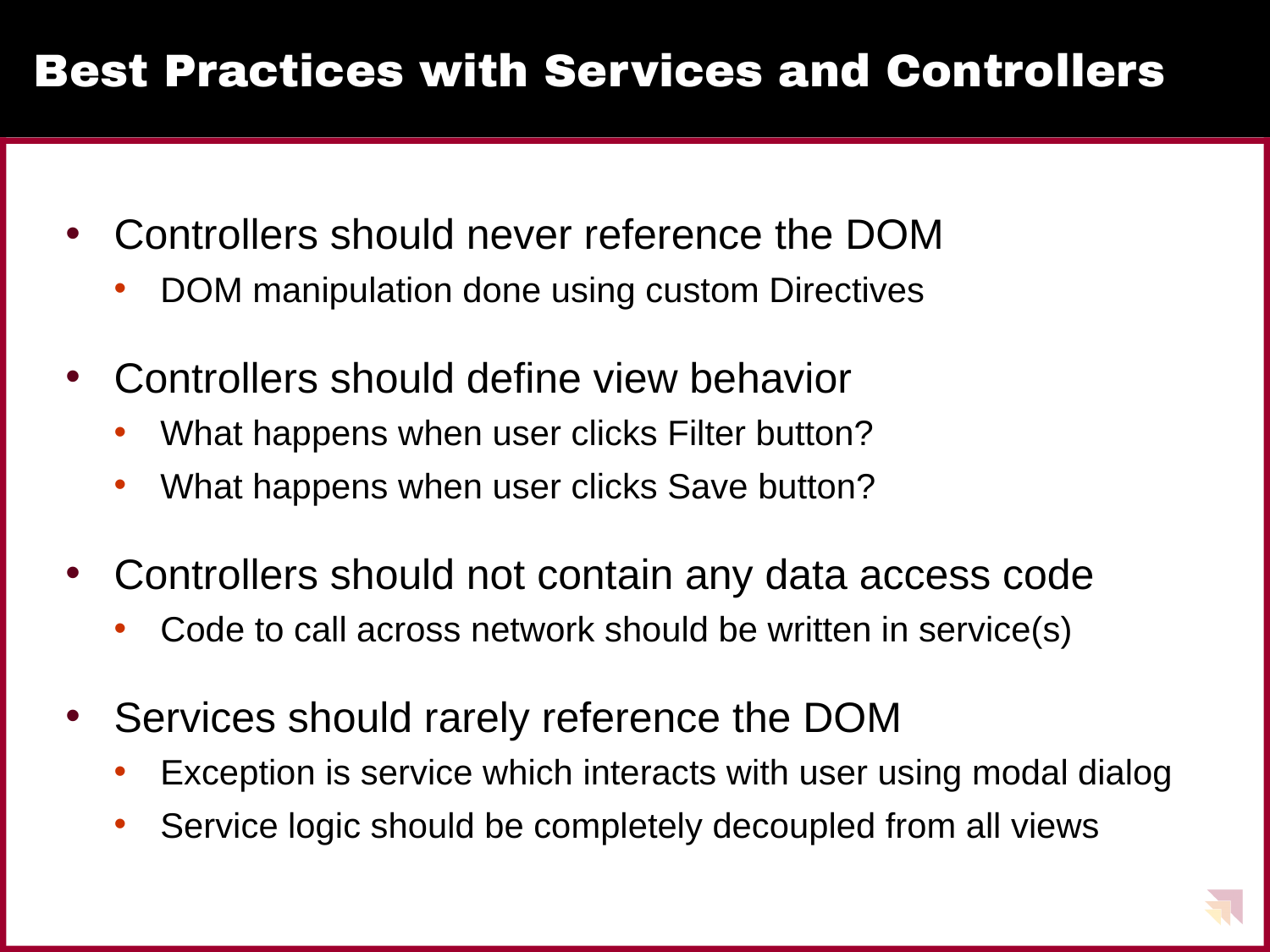

# Best Practices with Services and Controllers
Controllers should never reference the DOM
DOM manipulation done using custom Directives
Controllers should define view behavior
What happens when user clicks Filter button?
What happens when user clicks Save button?
Controllers should not contain any data access code
Code to call across network should be written in service(s)
Services should rarely reference the DOM
Exception is service which interacts with user using modal dialog
Service logic should be completely decoupled from all views